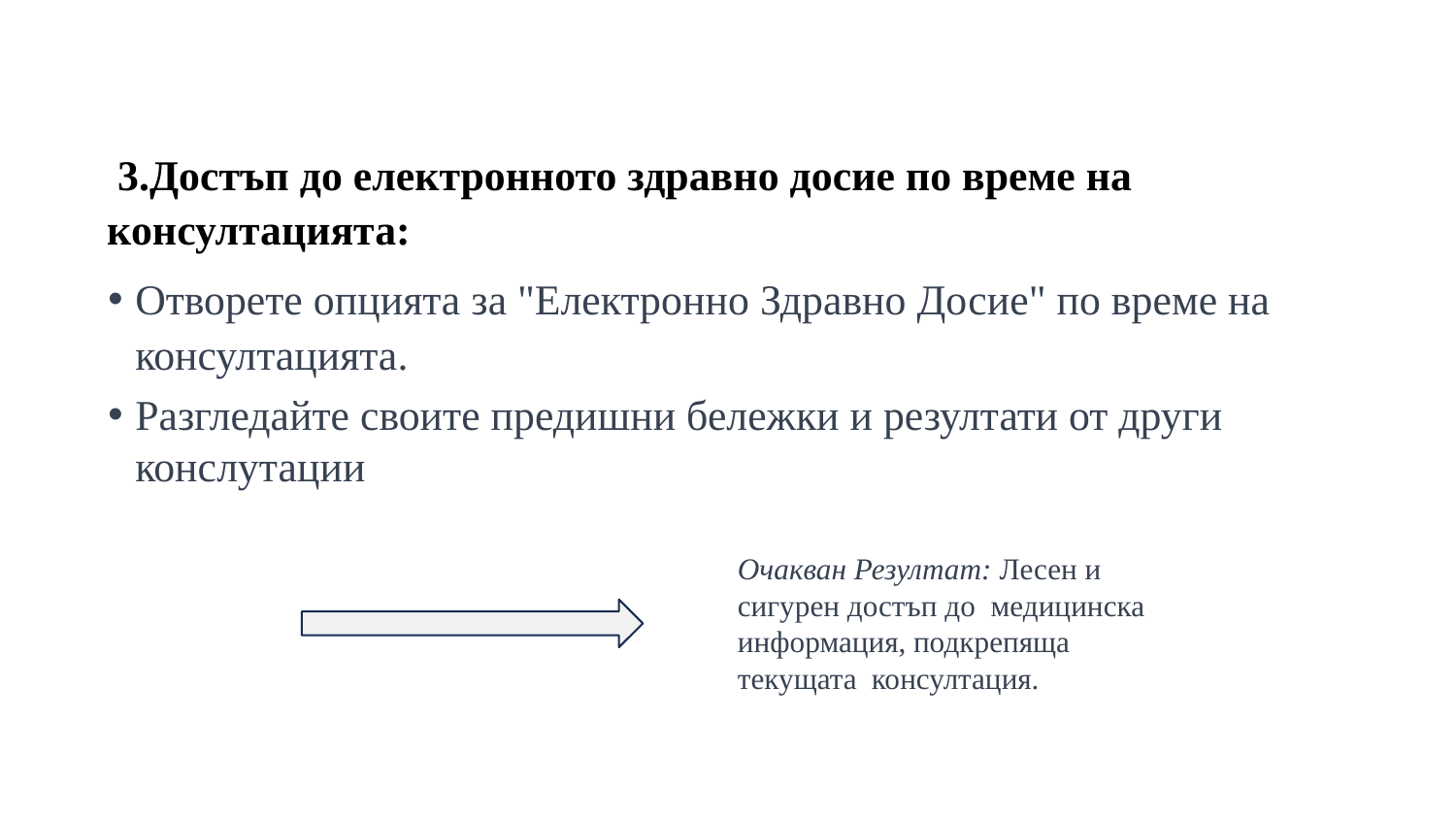

3.Достъп до eлектронното здравно досие по време на    консултацията:
Отворете опцията за "Електронно Здравно Досие" по време на  консултацията.
Разгледайте своите предишни бележки и резултати от други конслутации
Очакван Резултат: Лесен и сигурен достъп до  медицинска информация, подкрепяща текущата  консултация.